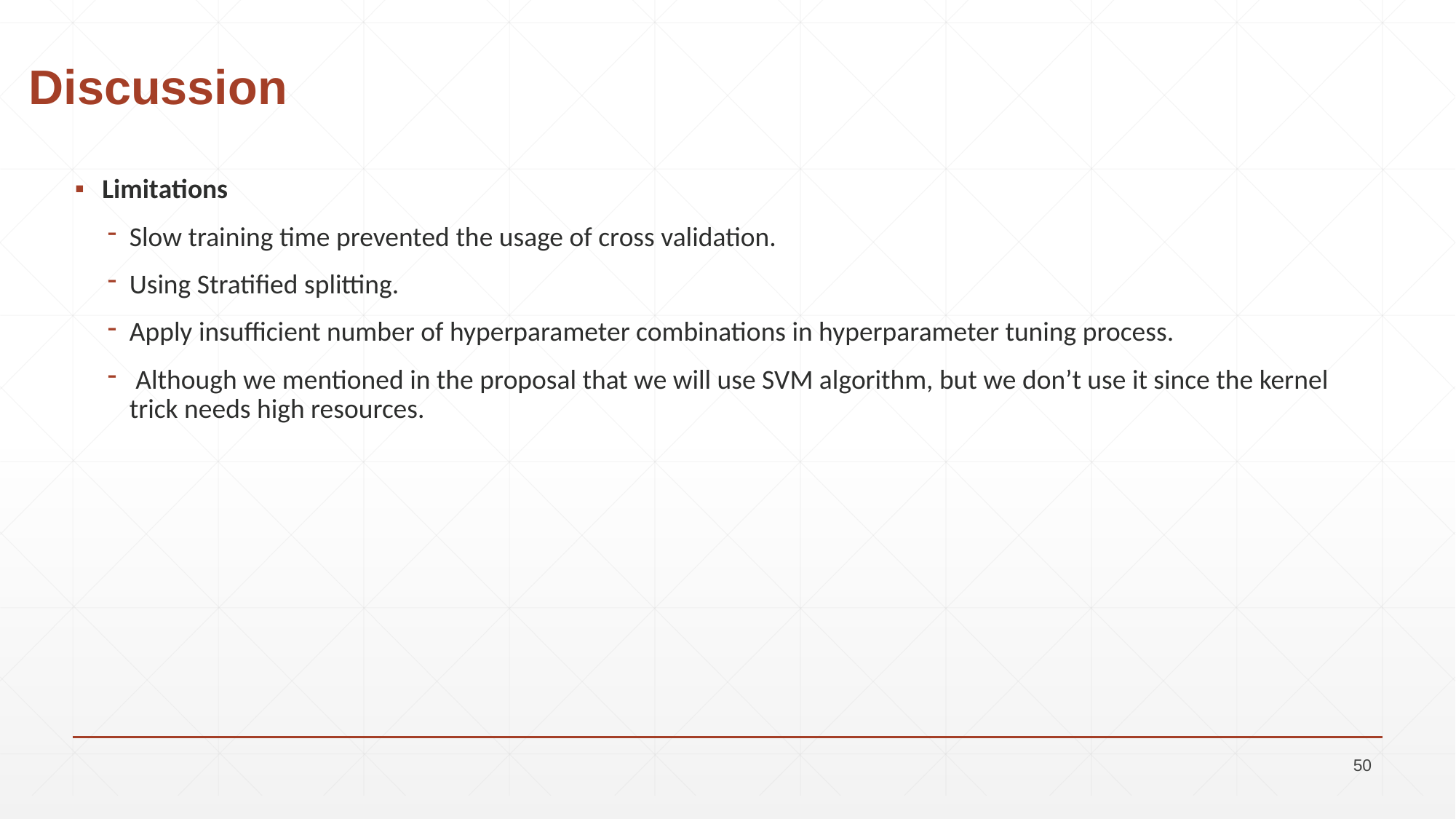

# Discussion
Limitations
Slow training time prevented the usage of cross validation.
Using Stratified splitting.
Apply insufficient number of hyperparameter combinations in hyperparameter tuning process.
 Although we mentioned in the proposal that we will use SVM algorithm, but we don’t use it since the kernel trick needs high resources.
50